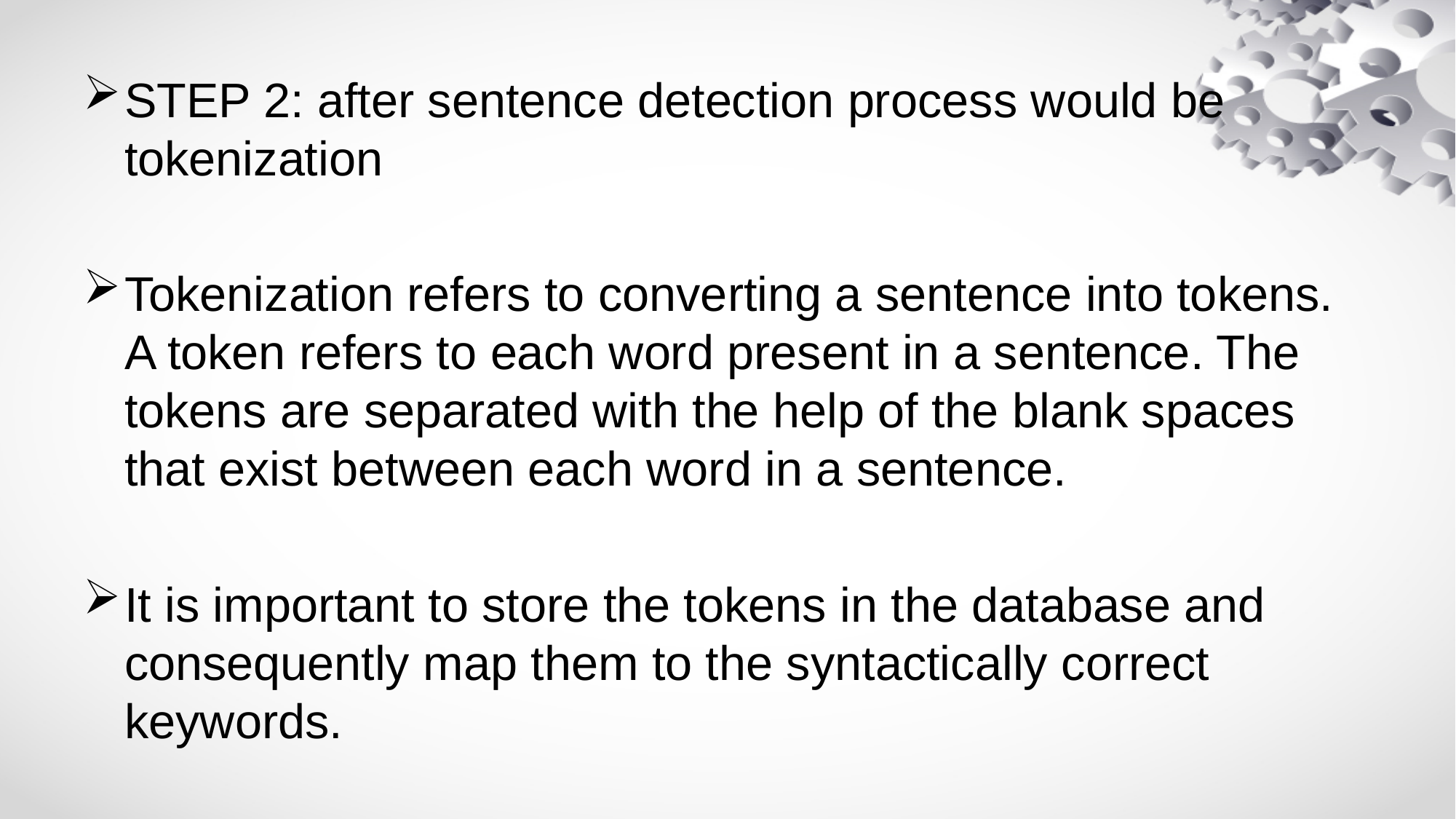

STEP 2: after sentence detection process would be tokenization

Tokenization refers to converting a sentence into tokens. A token refers to each word present in a sentence. The tokens are separated with the help of the blank spaces that exist between each word in a sentence.

It is important to store the tokens in the database and consequently map them to the syntactically correct keywords.